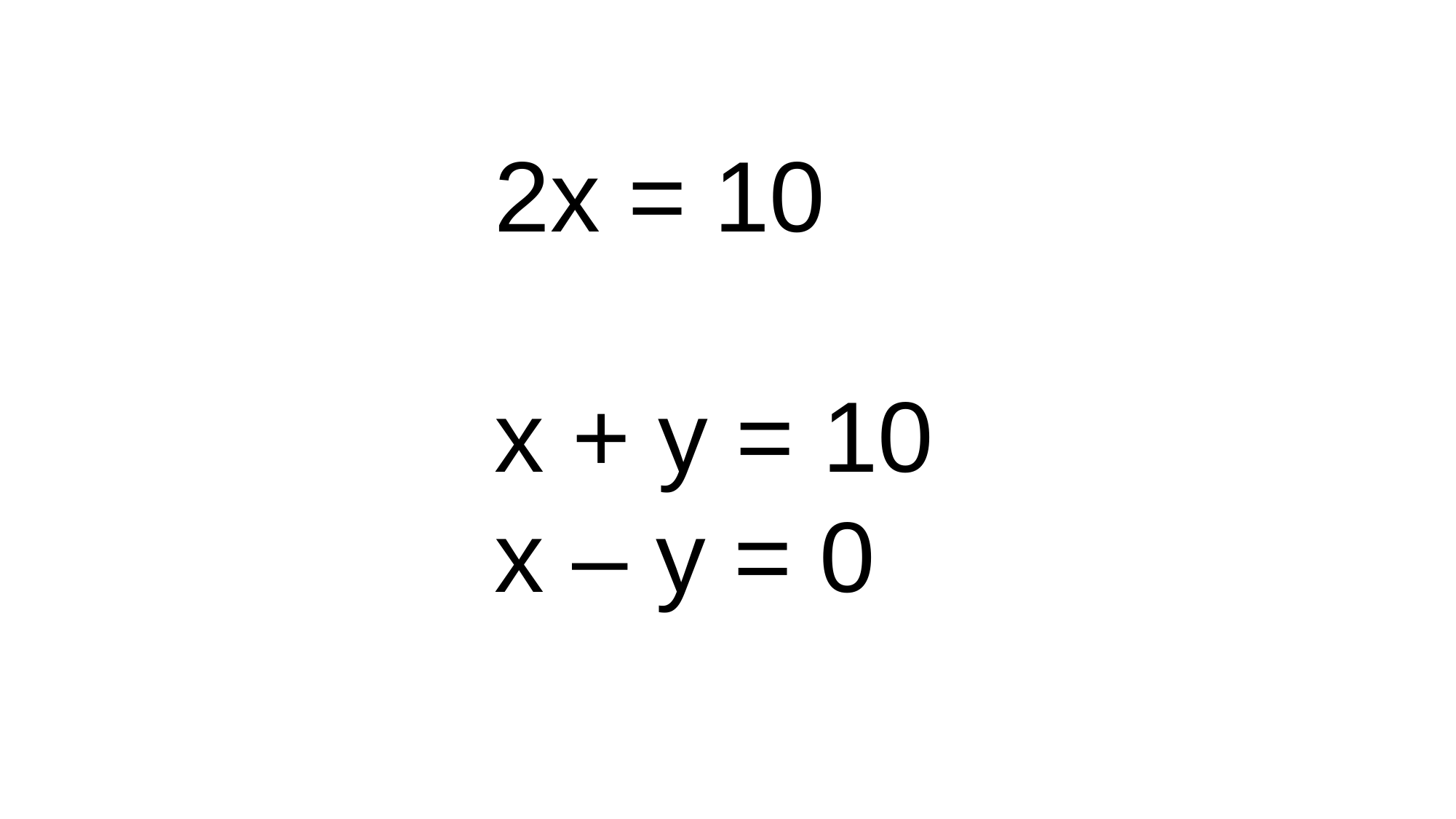

2x = 10

x + y = 10
x – y = 0